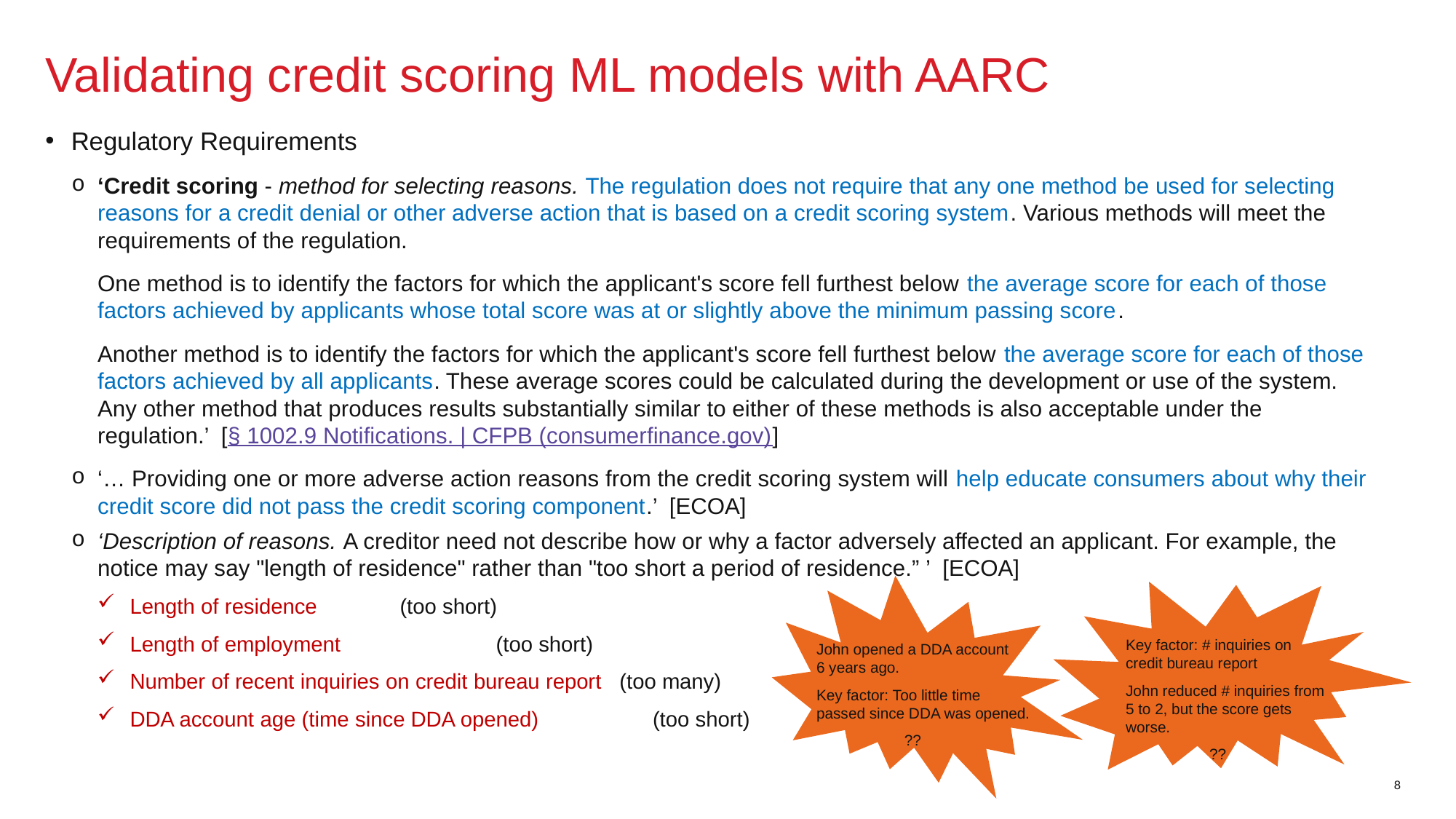

# Validating credit scoring ML models with AARC
Regulatory Requirements
‘Credit scoring - method for selecting reasons. The regulation does not require that any one method be used for selecting reasons for a credit denial or other adverse action that is based on a credit scoring system. Various methods will meet the requirements of the regulation.
One method is to identify the factors for which the applicant's score fell furthest below the average score for each of those factors achieved by applicants whose total score was at or slightly above the minimum passing score.
Another method is to identify the factors for which the applicant's score fell furthest below the average score for each of those factors achieved by all applicants. These average scores could be calculated during the development or use of the system. Any other method that produces results substantially similar to either of these methods is also acceptable under the regulation.’  [§ 1002.9 Notifications. | CFPB (consumerfinance.gov)]
‘… Providing one or more adverse action reasons from the credit scoring system will help educate consumers about why their credit score did not pass the credit scoring component.’  [ECOA]
‘Description of reasons. A creditor need not describe how or why a factor adversely affected an applicant. For example, the notice may say "length of residence" rather than "too short a period of residence.” ’  [ECOA]
Length of residence			             (too short)
Length of employment   		             (too short)
Number of recent inquiries on credit bureau report   (too many)
DDA account age (time since DDA opened)                   (too short)

Key factor: # inquiries on credit bureau report
John reduced # inquiries from 5 to 2, but the score gets worse.
                    ??
John opened a DDA account    6 years ago.
Key factor: Too little time passed since DDA was opened.
                     ??
8